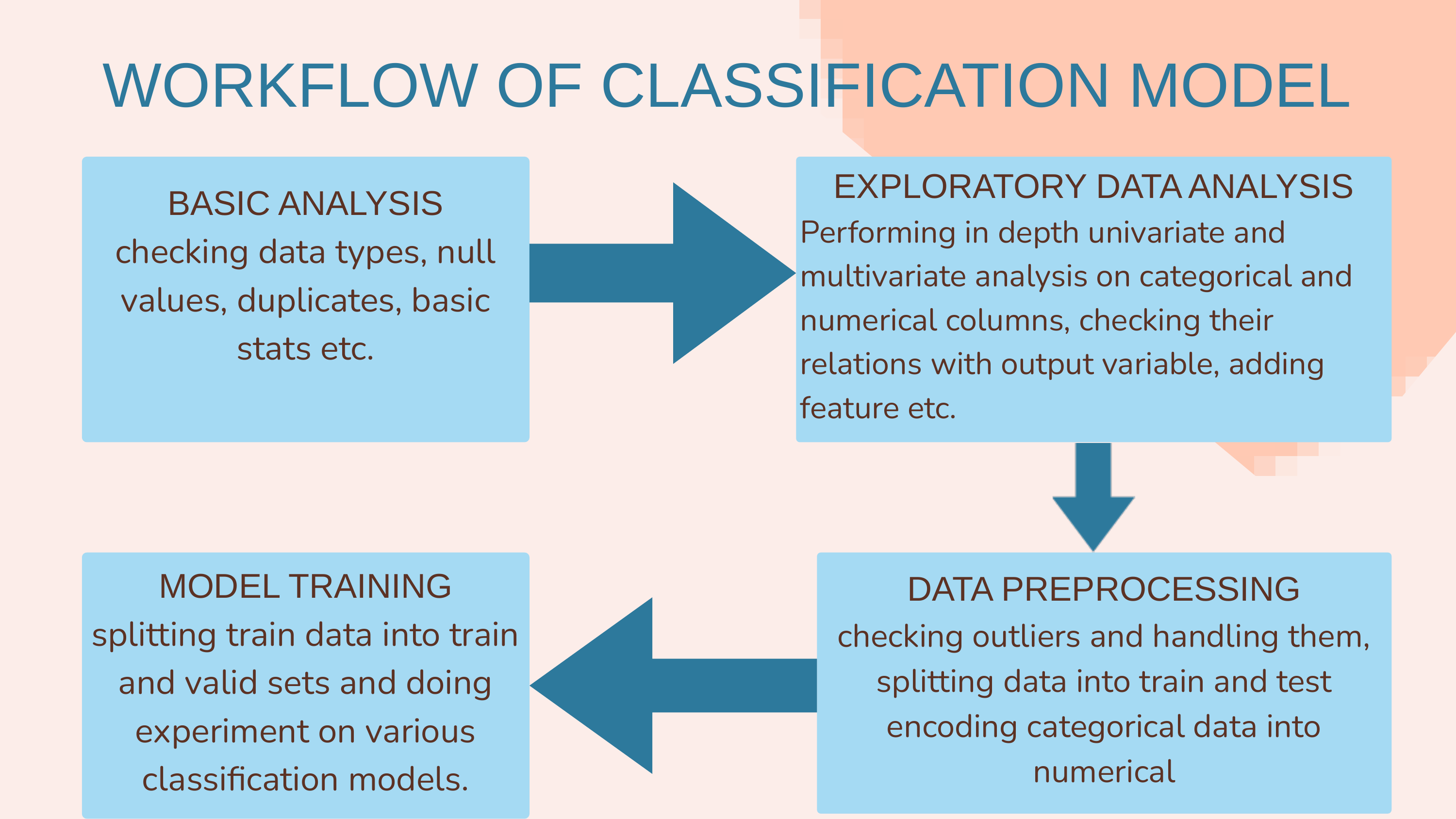

WORKFLOW OF CLASSIFICATION MODEL

BASIC ANALYSIS
checking data types, null values, duplicates, basic stats etc.

EXPLORATORY DATA ANALYSIS
Performing in depth univariate and multivariate analysis on categorical and numerical columns, checking their relations with output variable, adding feature etc.

MODEL TRAINING
splitting train data into train and valid sets and doing experiment on various classification models.

DATA PREPROCESSING
checking outliers and handling them, splitting data into train and test encoding categorical data into numerical